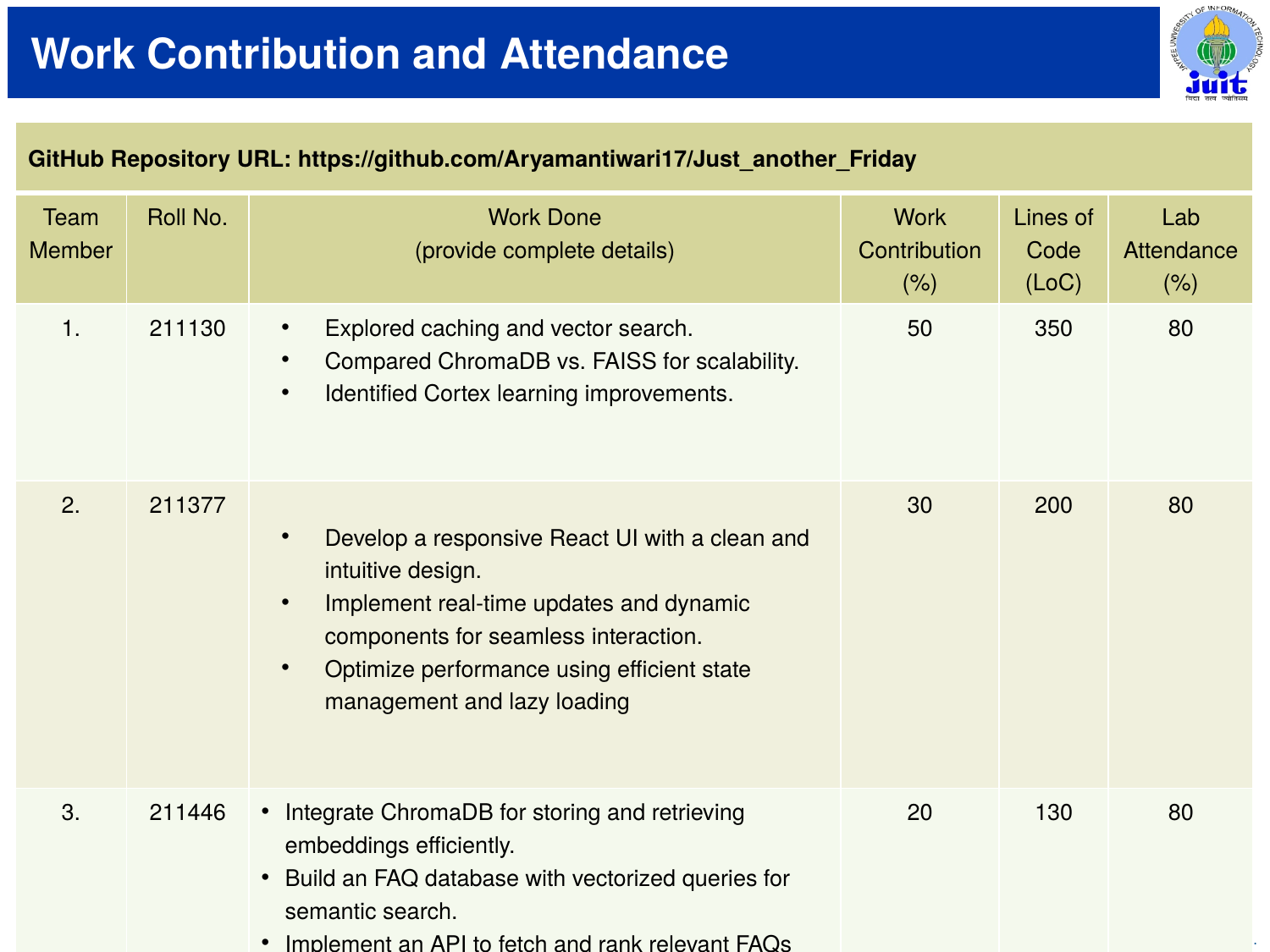

# Work Contribution and Attendance

| GitHub Repository URL: https://github.com/Aryamantiwari17/Just\_another\_Friday |  |  |  |  |  |
| --- | --- | --- | --- | --- | --- |
| Team Member | Roll No. | Work Done (provide complete details) | Work Contribution (%) | Lines of Code (LoC) | Lab Attendance (%) |
| 1. | 211130 | Explored caching and vector search. Compared ChromaDB vs. FAISS for scalability. Identified Cortex learning improvements. | 50 | 350 | 80 |
| 2. | 211377 | Develop a responsive React UI with a clean and intuitive design. Implement real-time updates and dynamic components for seamless interaction. Optimize performance using efficient state management and lazy loading | 30 | 200 | 80 |
| 3. | 211446 | Integrate ChromaDB for storing and retrieving embeddings efficiently. Build an FAQ database with vectorized queries for semantic search. Implement an API to fetch and rank relevant FAQs using embeddings and LLMs | 20 | 130 | 80 |